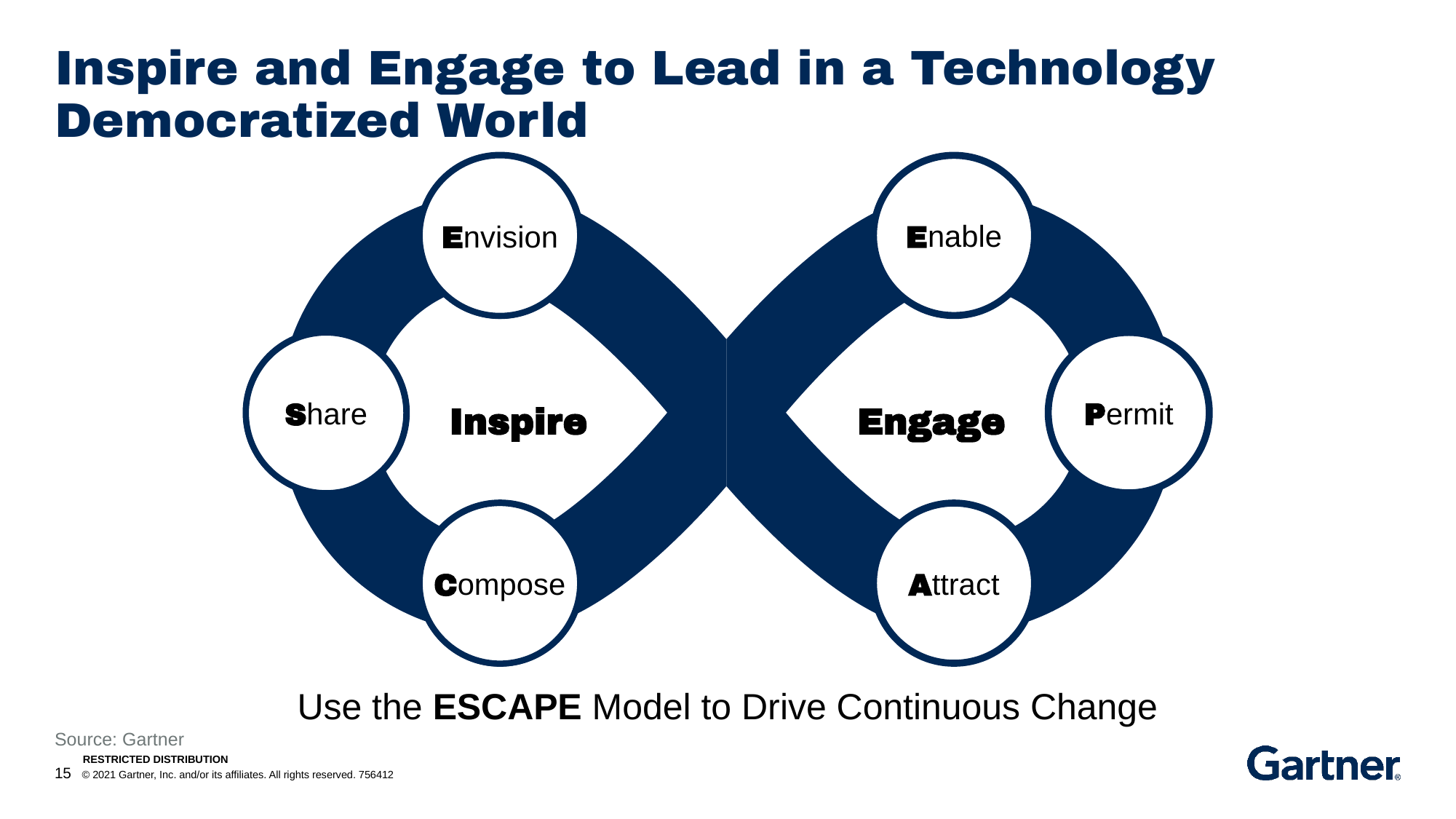

# Inspire and Engage to Lead in a Technology Democratized World

Inspire

Envision
Enable

Permit
Engage

Attract
Share
Compose
Use the ESCAPE Model to Drive Continuous Change
Source: Gartner